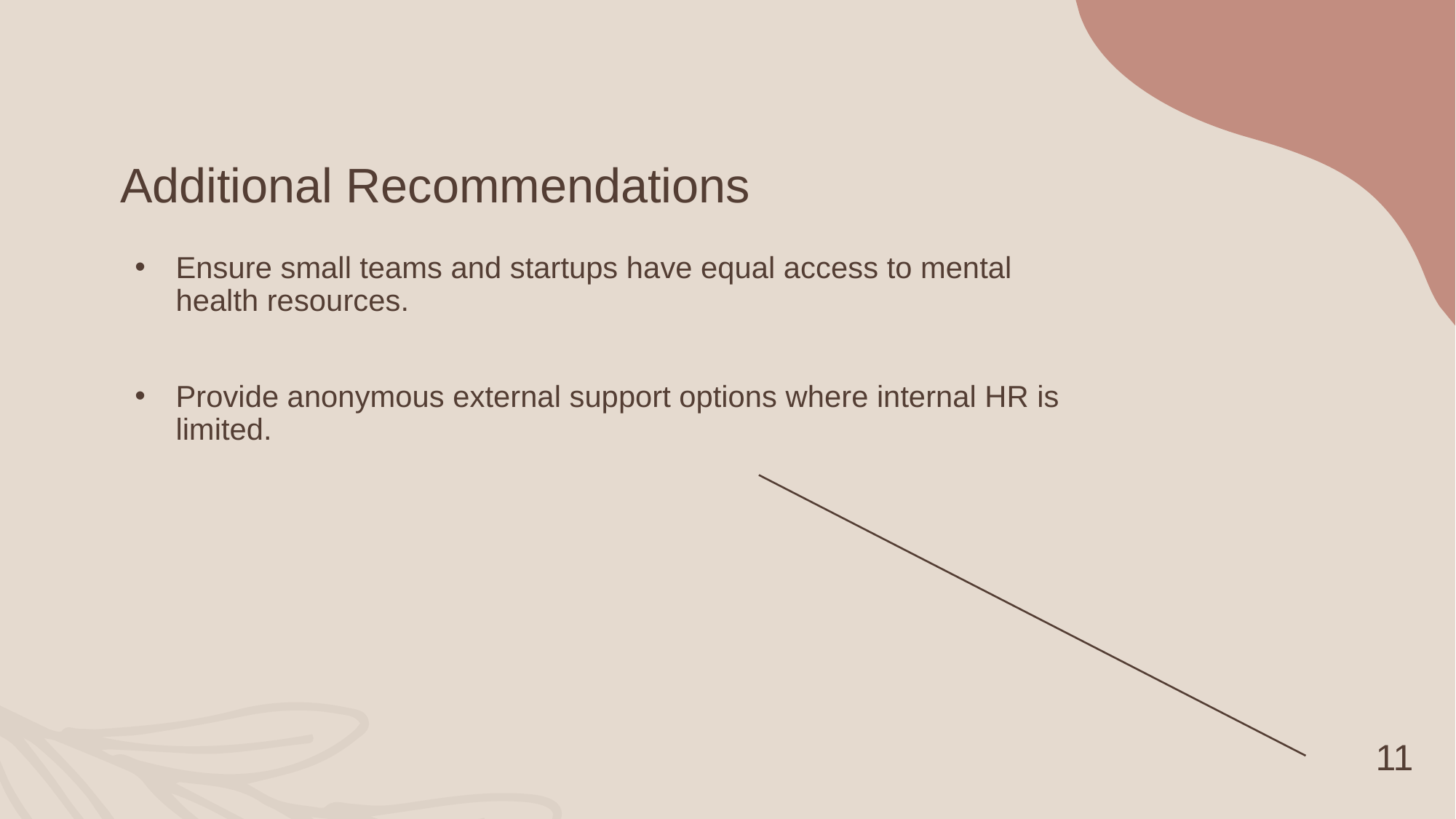

# Additional Recommendations
Ensure small teams and startups have equal access to mental health resources.

Provide anonymous external support options where internal HR is limited.
11